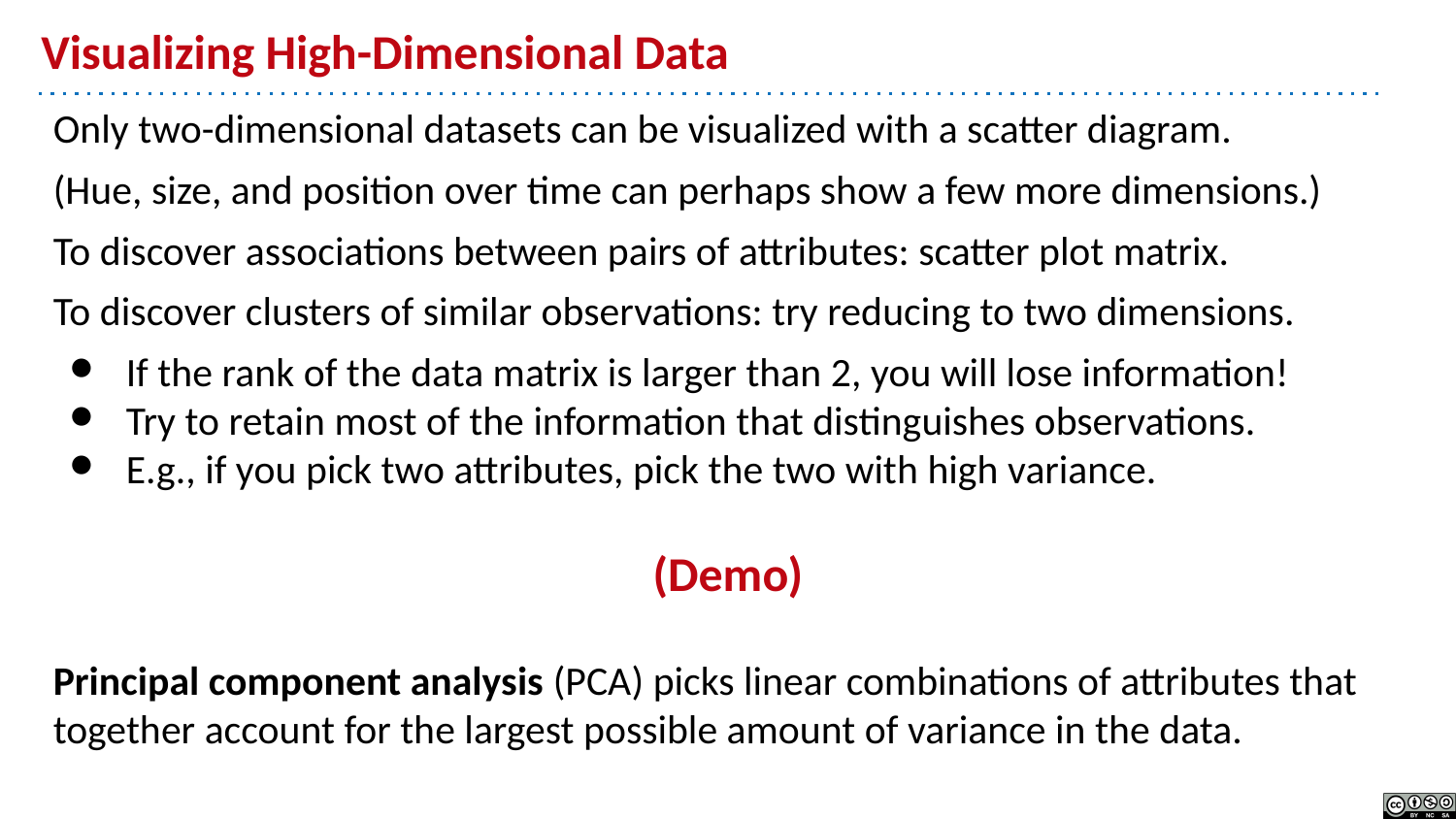

# Visualizing High-Dimensional Data
Only two-dimensional datasets can be visualized with a scatter diagram.
(Hue, size, and position over time can perhaps show a few more dimensions.)
To discover associations between pairs of attributes: scatter plot matrix.
To discover clusters of similar observations: try reducing to two dimensions.
If the rank of the data matrix is larger than 2, you will lose information!
Try to retain most of the information that distinguishes observations.
E.g., if you pick two attributes, pick the two with high variance.
(Demo)
Principal component analysis (PCA) picks linear combinations of attributes that together account for the largest possible amount of variance in the data.